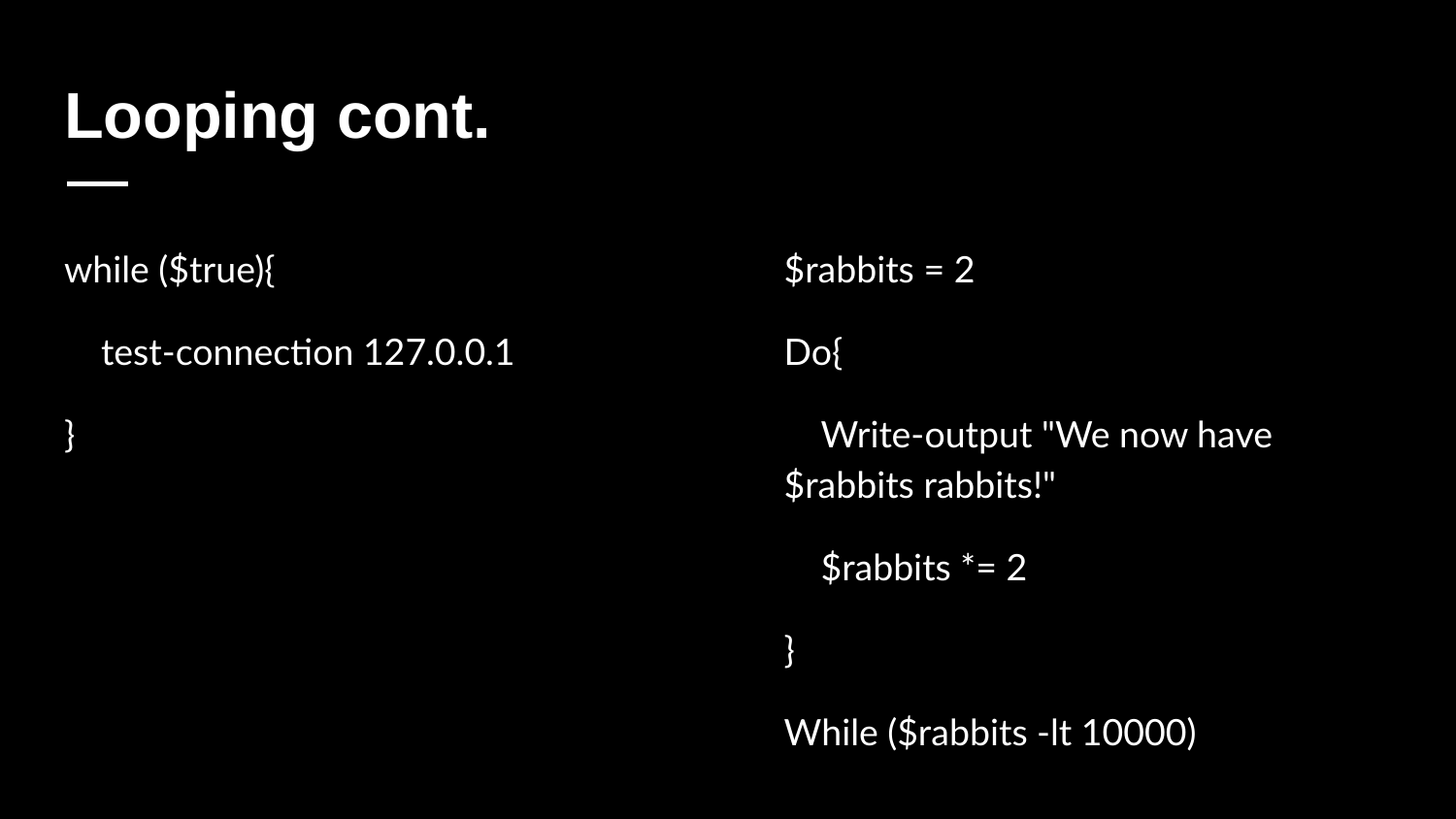

# Looping cont.
while ($true){
    test-connection 127.0.0.1
}

$rabbits = 2
Do{
    Write-output "We now have $rabbits rabbits!"
    $rabbits *= 2
}
While ($rabbits -lt 10000)